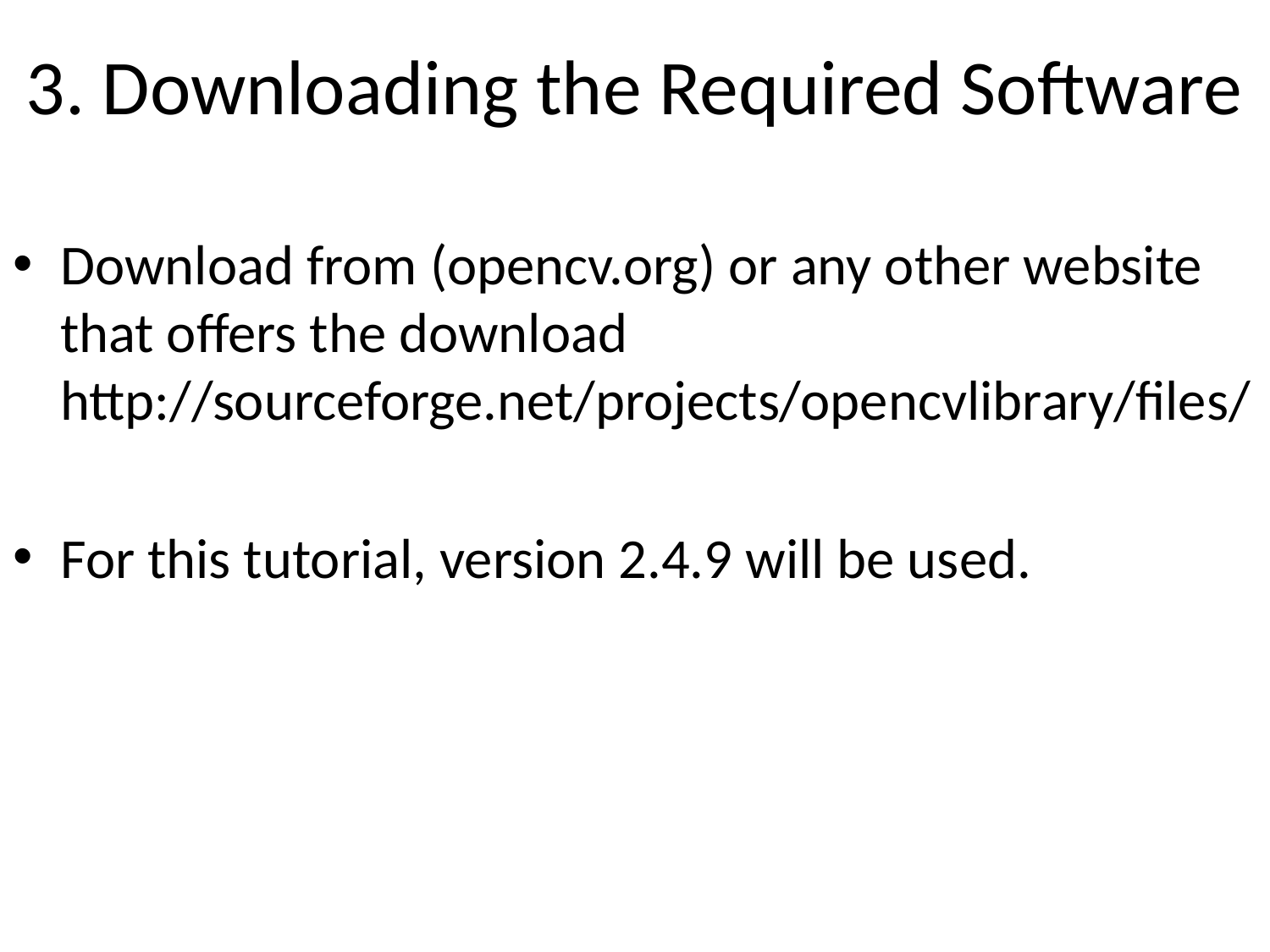

# 3. Downloading the Required Software
Download from (opencv.org) or any other website that offers the download http://sourceforge.net/projects/opencvlibrary/files/

For this tutorial, version 2.4.9 will be used.